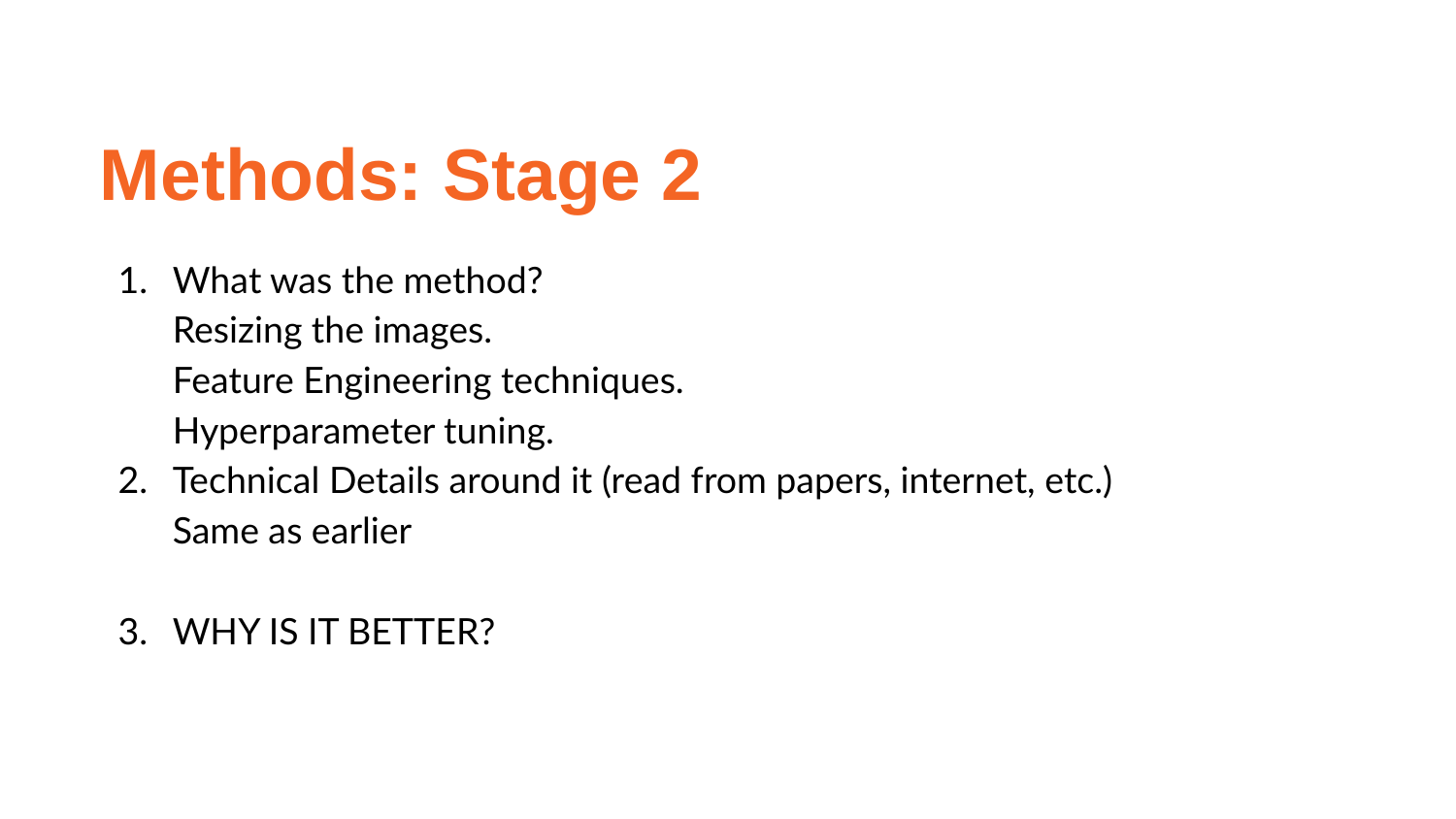

Methods: Stage 2
# What was the method? Resizing the images. Feature Engineering techniques. Hyperparameter tuning.
Technical Details around it (read from papers, internet, etc.)
Same as earlier
WHY IS IT BETTER?